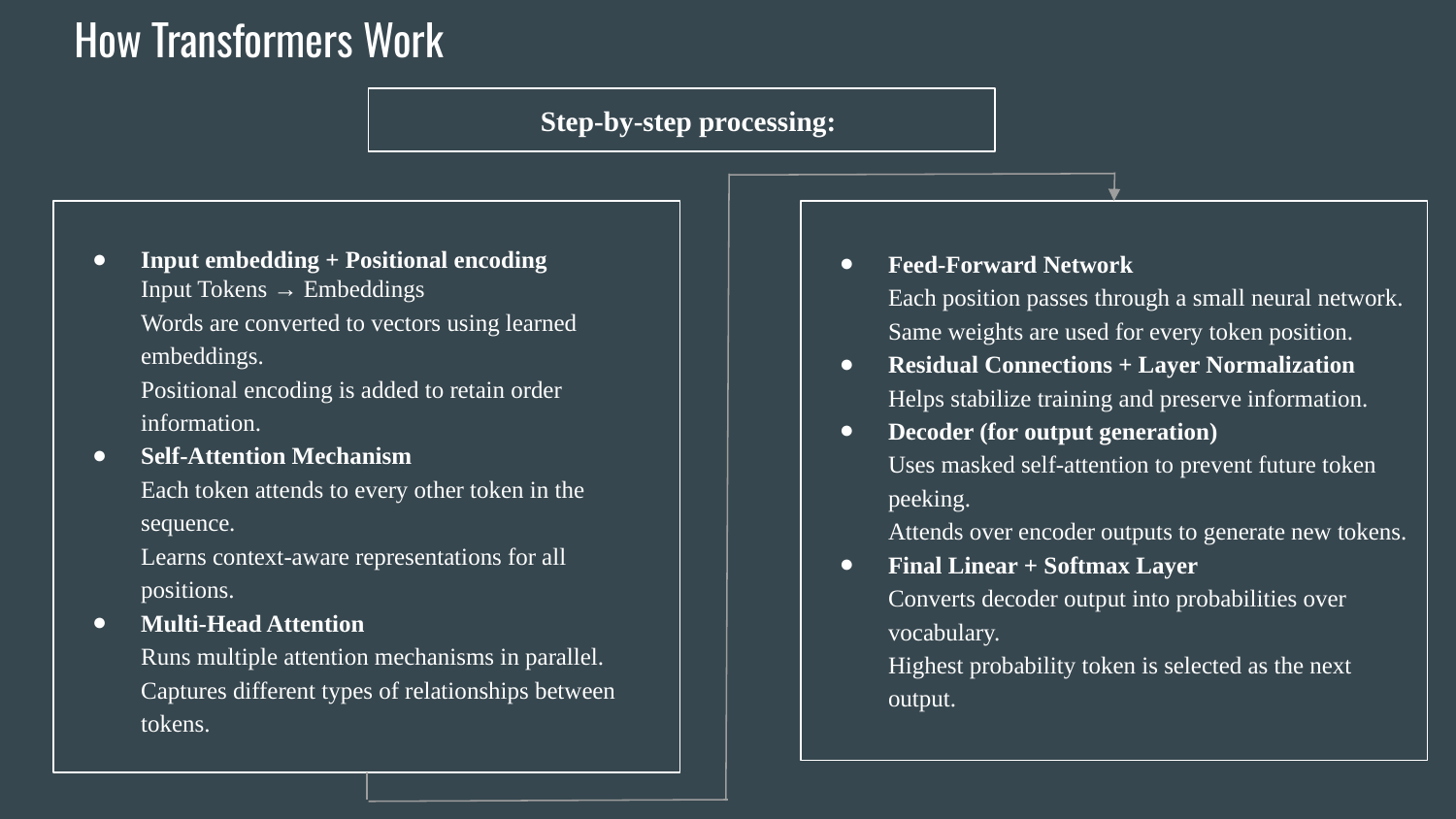

# How Transformers Work
  Step-by-step processing:

Input embedding + Positional encoding
Input Tokens → Embeddings
Words are converted to vectors using learned embeddings.
Positional encoding is added to retain order information.
Self-Attention Mechanism
Each token attends to every other token in the sequence.
Learns context-aware representations for all positions.
Multi-Head Attention
Runs multiple attention mechanisms in parallel.
Captures different types of relationships between tokens.

Feed-Forward Network
Each position passes through a small neural network.
Same weights are used for every token position.
Residual Connections + Layer Normalization
Helps stabilize training and preserve information.
Decoder (for output generation)
Uses masked self-attention to prevent future token peeking.
Attends over encoder outputs to generate new tokens.
Final Linear + Softmax Layer
Converts decoder output into probabilities over vocabulary.
Highest probability token is selected as the next output.